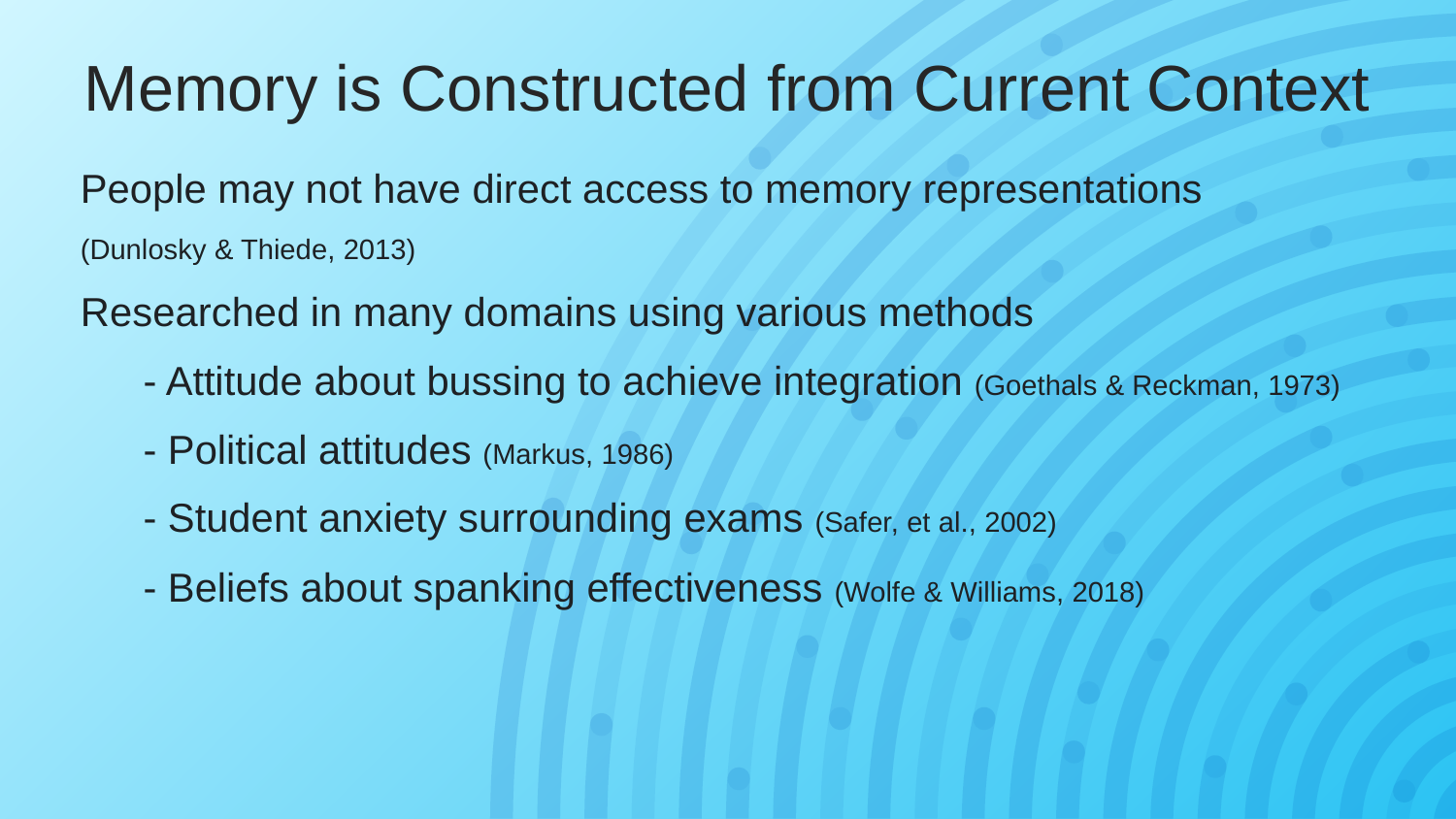

Memory is Constructed from Current Context
People may not have direct access to memory representations
(Dunlosky & Thiede, 2013)
Researched in many domains using various methods
	- Attitude about bussing to achieve integration (Goethals & Reckman, 1973)
	- Political attitudes (Markus, 1986)
	- Student anxiety surrounding exams (Safer, et al., 2002)
	- Beliefs about spanking effectiveness (Wolfe & Williams, 2018)